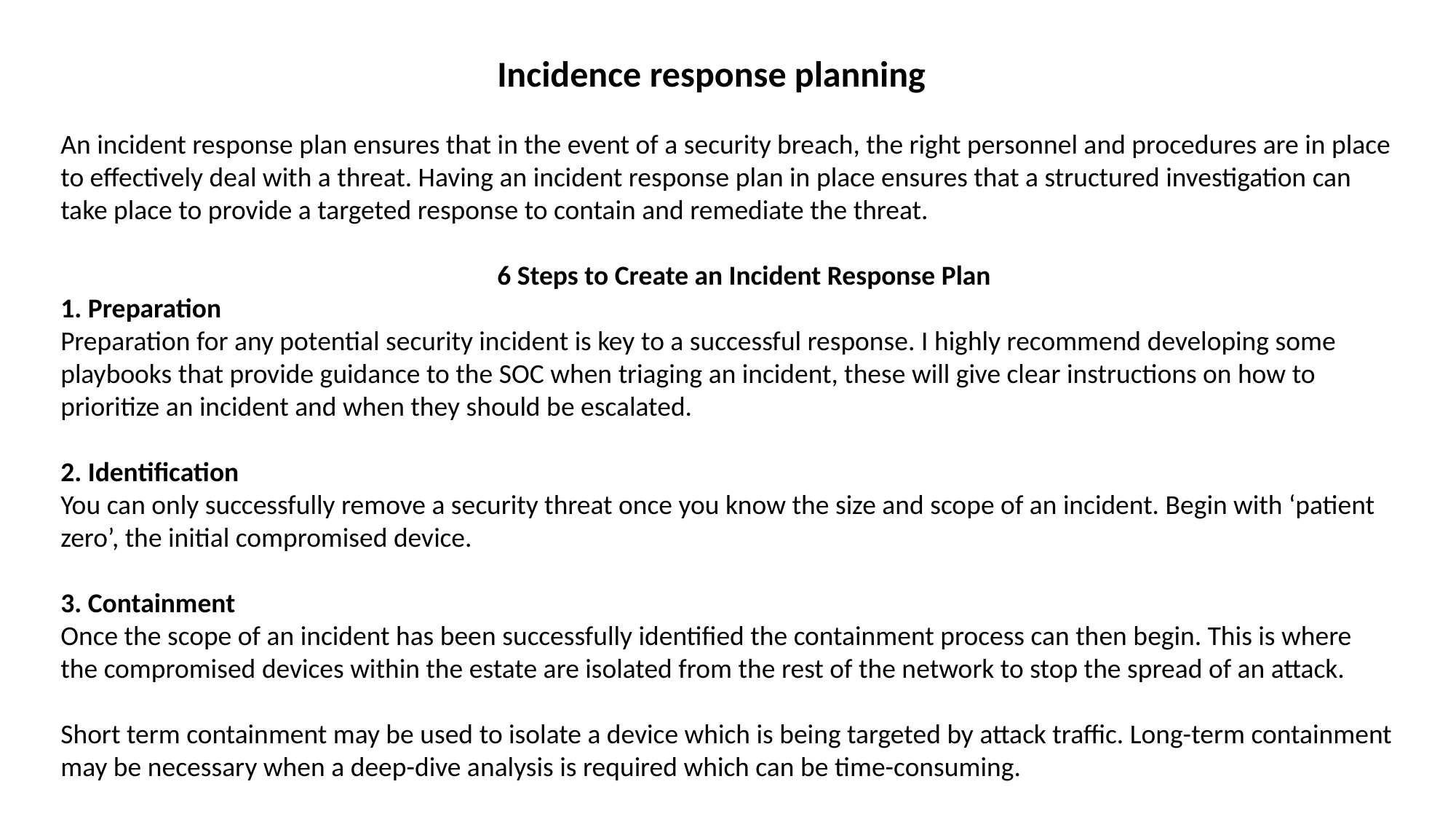

Incidence response planning

An incident response plan ensures that in the event of a security breach, the right personnel and procedures are in place to effectively deal with a threat. Having an incident response plan in place ensures that a structured investigation can take place to provide a targeted response to contain and remediate the threat.

				6 Steps to Create an Incident Response Plan
1. Preparation
Preparation for any potential security incident is key to a successful response. I highly recommend developing some playbooks that provide guidance to the SOC when triaging an incident, these will give clear instructions on how to prioritize an incident and when they should be escalated.

2. Identification
You can only successfully remove a security threat once you know the size and scope of an incident. Begin with ‘patient zero’, the initial compromised device.

3. Containment
Once the scope of an incident has been successfully identified the containment process can then begin. This is where the compromised devices within the estate are isolated from the rest of the network to stop the spread of an attack.

Short term containment may be used to isolate a device which is being targeted by attack traffic. Long-term containment may be necessary when a deep-dive analysis is required which can be time-consuming.